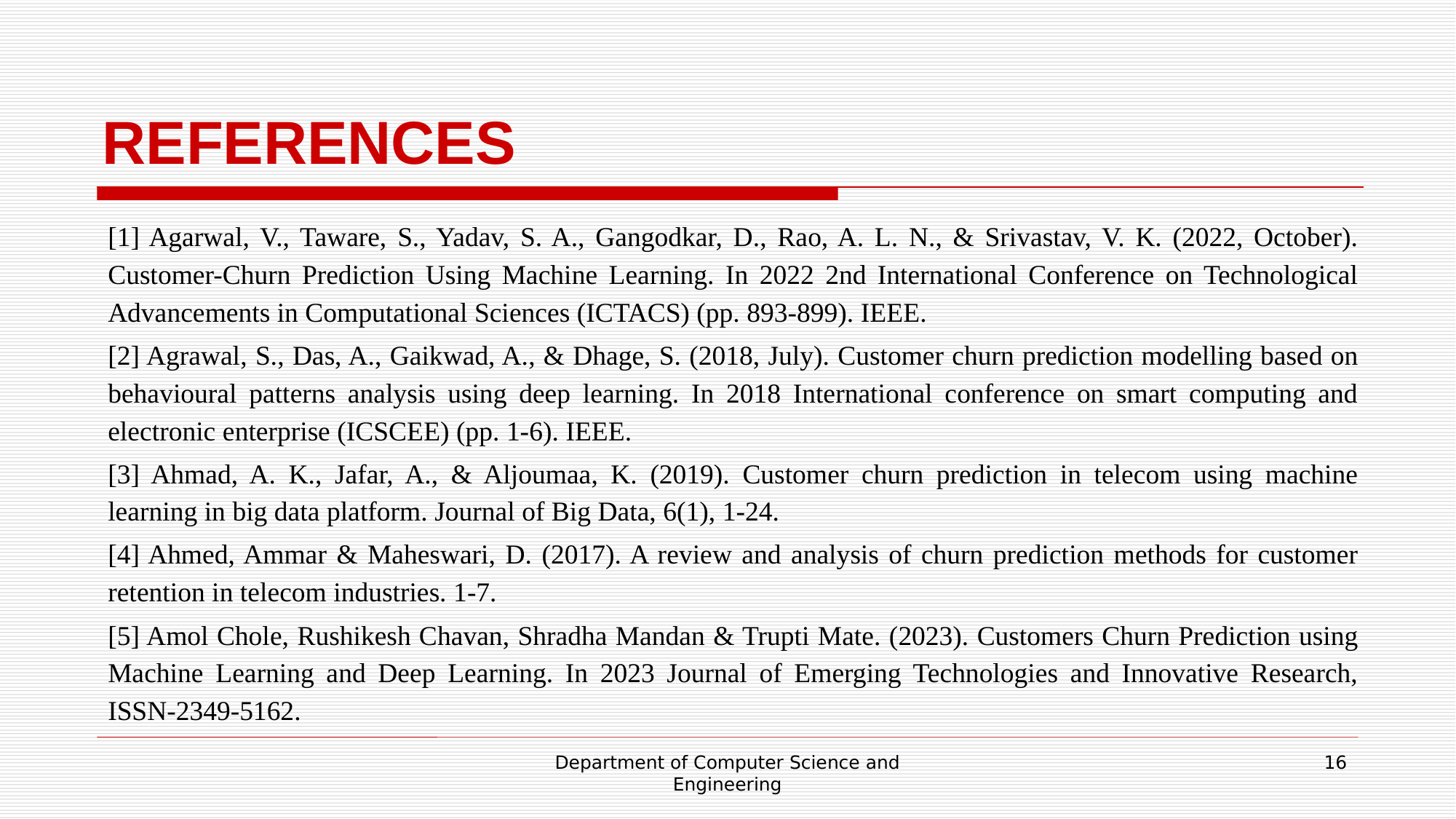

# REFERENCES
[1] Agarwal, V., Taware, S., Yadav, S. A., Gangodkar, D., Rao, A. L. N., & Srivastav, V. K. (2022, October). Customer-Churn Prediction Using Machine Learning. In 2022 2nd International Conference on Technological Advancements in Computational Sciences (ICTACS) (pp. 893-899). IEEE.
[2] Agrawal, S., Das, A., Gaikwad, A., & Dhage, S. (2018, July). Customer churn prediction modelling based on behavioural patterns analysis using deep learning. In 2018 International conference on smart computing and electronic enterprise (ICSCEE) (pp. 1-6). IEEE.
[3] Ahmad, A. K., Jafar, A., & Aljoumaa, K. (2019). Customer churn prediction in telecom using machine learning in big data platform. Journal of Big Data, 6(1), 1-24.
[4] Ahmed, Ammar & Maheswari, D. (2017). A review and analysis of churn prediction methods for customer retention in telecom industries. 1-7.
[5] Amol Chole, Rushikesh Chavan, Shradha Mandan & Trupti Mate. (2023). Customers Churn Prediction using Machine Learning and Deep Learning. In 2023 Journal of Emerging Technologies and Innovative Research, ISSN-2349-5162.

Department of Computer Science and Engineering
16